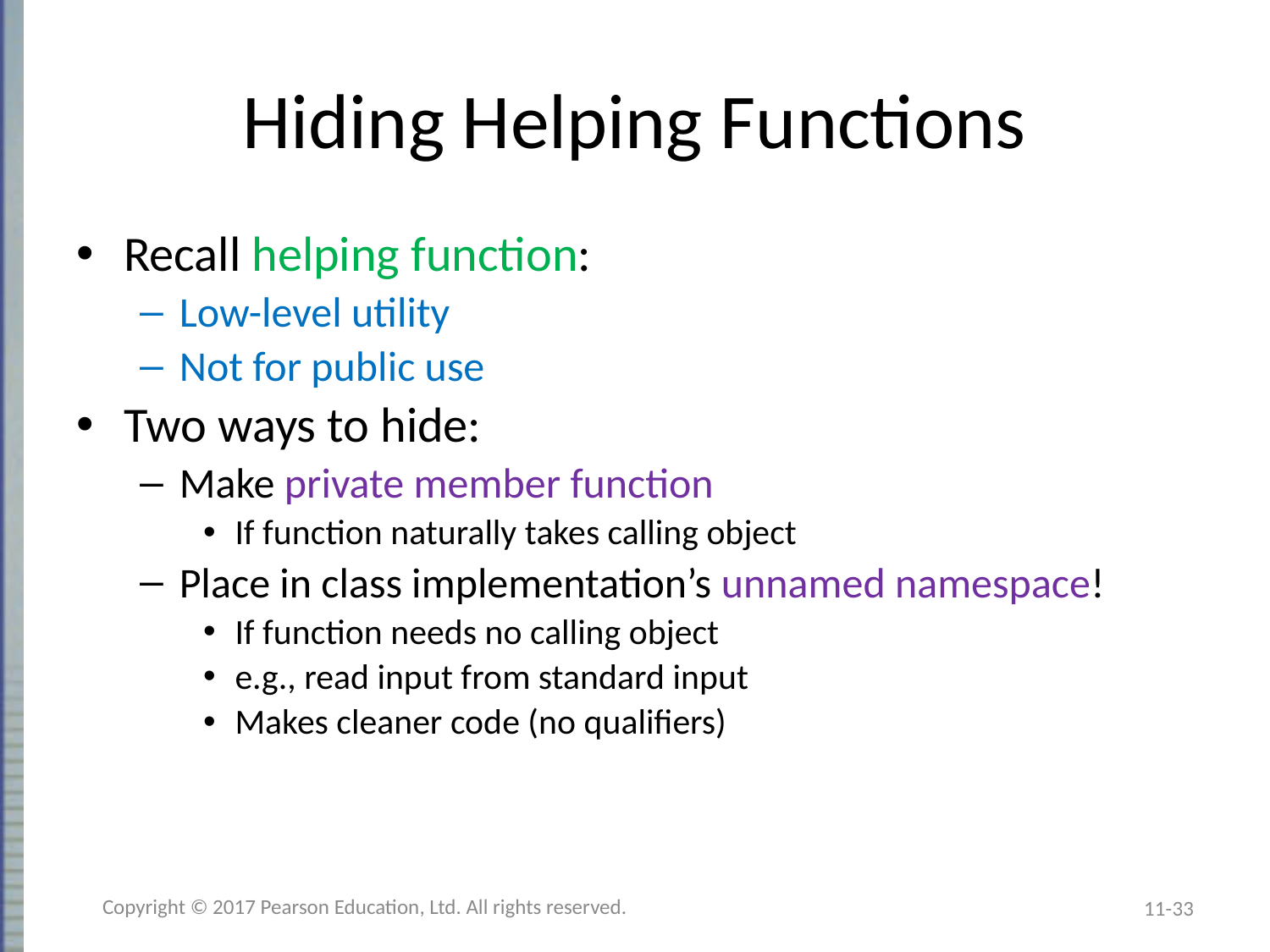

# Hiding Helping Functions
Recall helping function:
Low-level utility
Not for public use
Two ways to hide:
Make private member function
If function naturally takes calling object
Place in class implementation’s unnamed namespace!
If function needs no calling object
e.g., read input from standard input
Makes cleaner code (no qualifiers)

Copyright © 2017 Pearson Education, Ltd. All rights reserved.
11-33